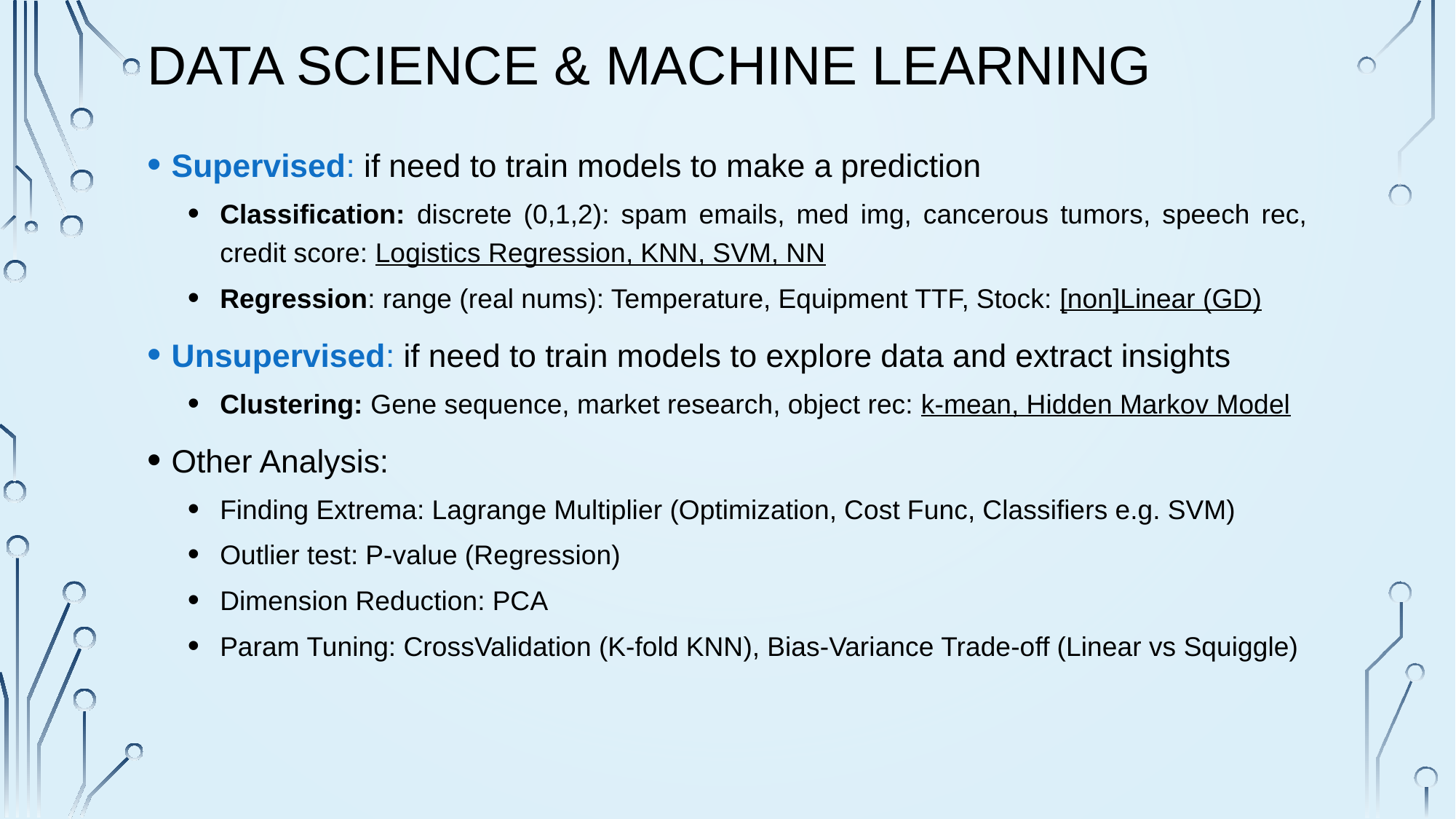

# Data Science & Machine learning
Supervised: if need to train models to make a prediction
Classification: discrete (0,1,2): spam emails, med img, cancerous tumors, speech rec, credit score: Logistics Regression, KNN, SVM, NN
Regression: range (real nums): Temperature, Equipment TTF, Stock: [non]Linear (GD)
Unsupervised: if need to train models to explore data and extract insights
Clustering: Gene sequence, market research, object rec: k-mean, Hidden Markov Model
Other Analysis:
Finding Extrema: Lagrange Multiplier (Optimization, Cost Func, Classifiers e.g. SVM)
Outlier test: P-value (Regression)
Dimension Reduction: PCA
Param Tuning: CrossValidation (K-fold KNN), Bias-Variance Trade-off (Linear vs Squiggle)